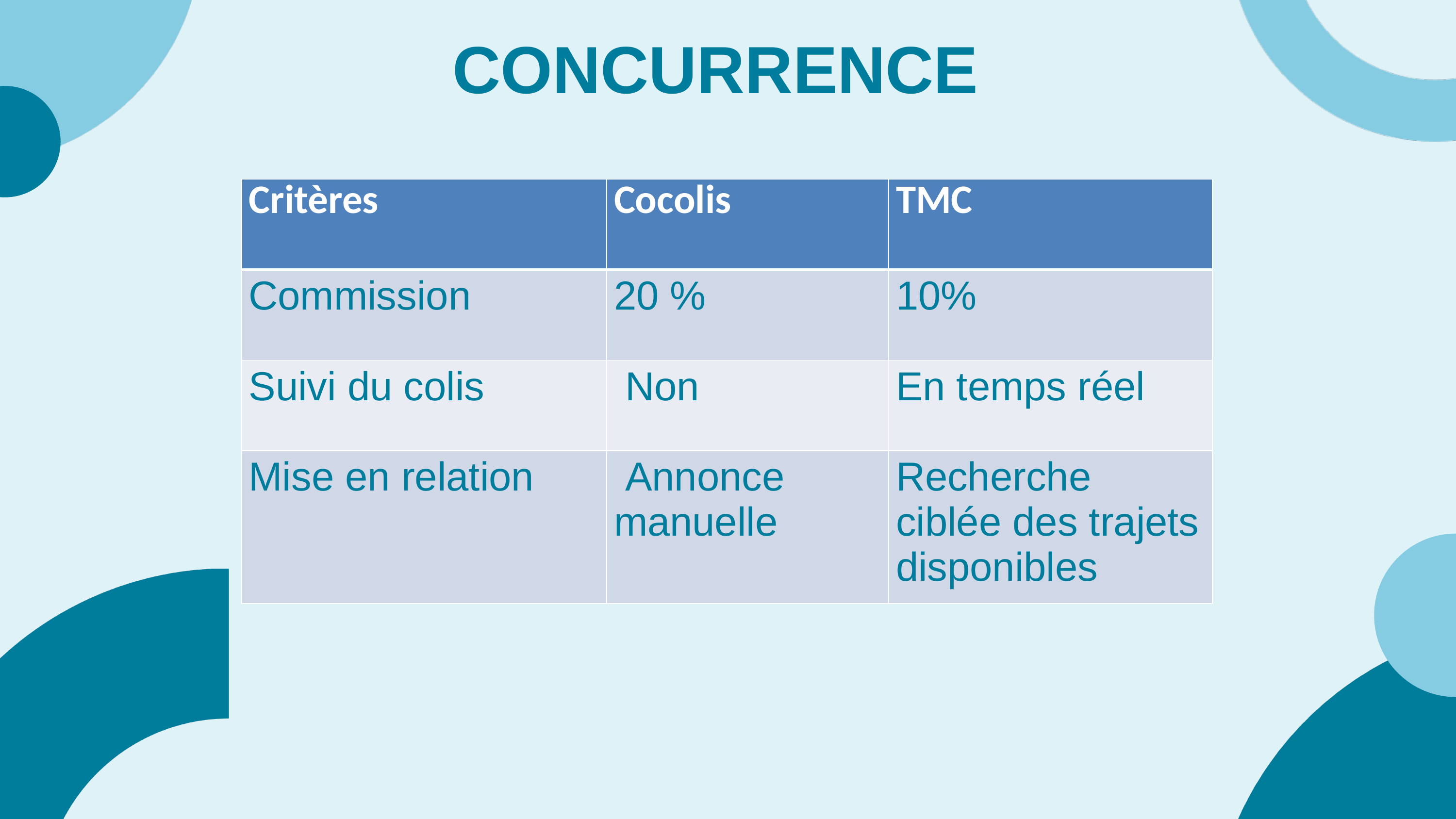

CONCURRENCE

| Critères | Cocolis | TMC |
| --- | --- | --- |
| Commission | 20 % | 10% |
| Suivi du colis | Non | En temps réel |
| Mise en relation | Annonce manuelle | Recherche ciblée des trajets disponibles |